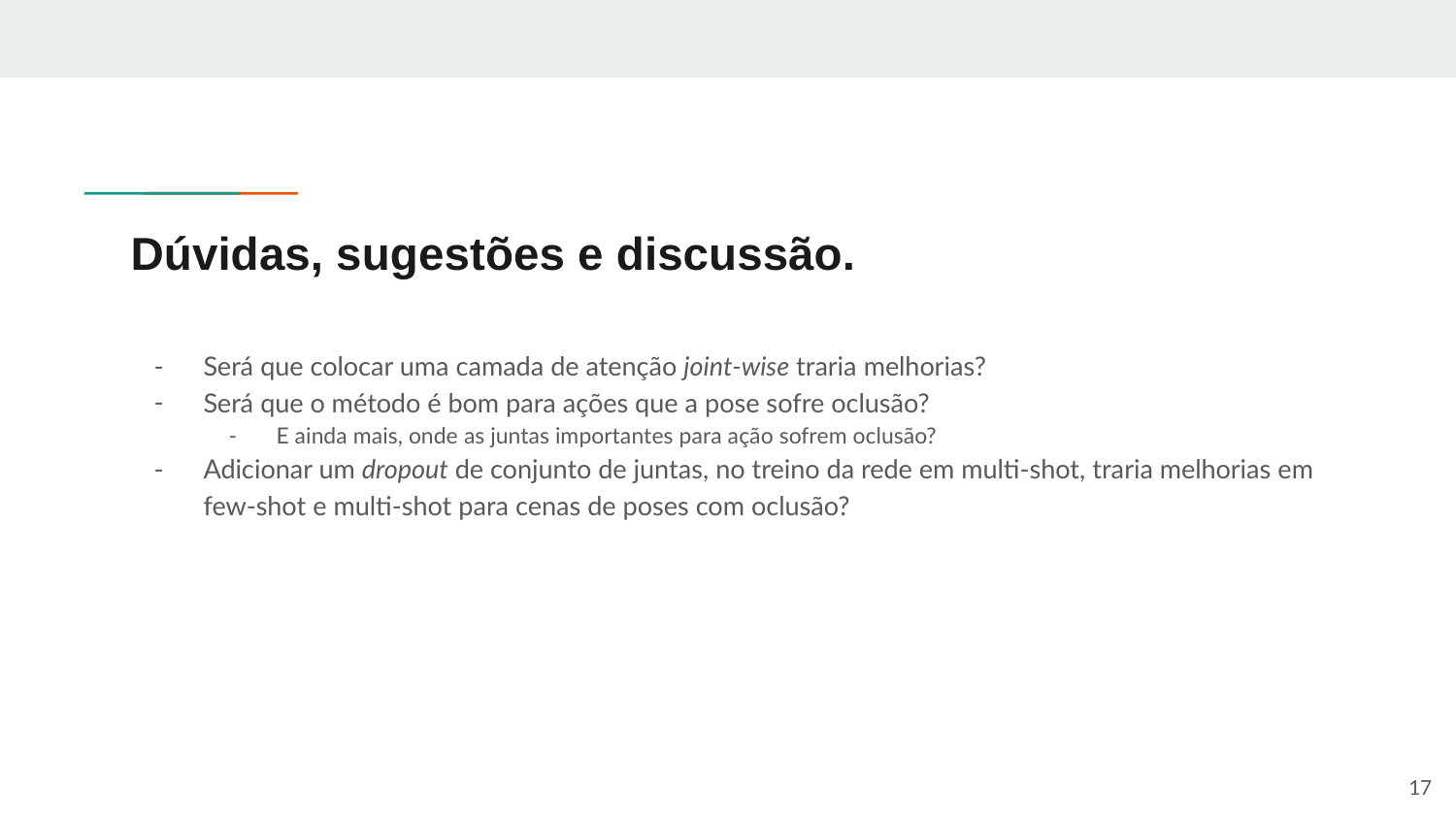

# Dúvidas, sugestões e discussão.
Será que colocar uma camada de atenção joint-wise traria melhorias?
Será que o método é bom para ações que a pose sofre oclusão?
E ainda mais, onde as juntas importantes para ação sofrem oclusão?
Adicionar um dropout de conjunto de juntas, no treino da rede em multi-shot, traria melhorias em few-shot e multi-shot para cenas de poses com oclusão?
17